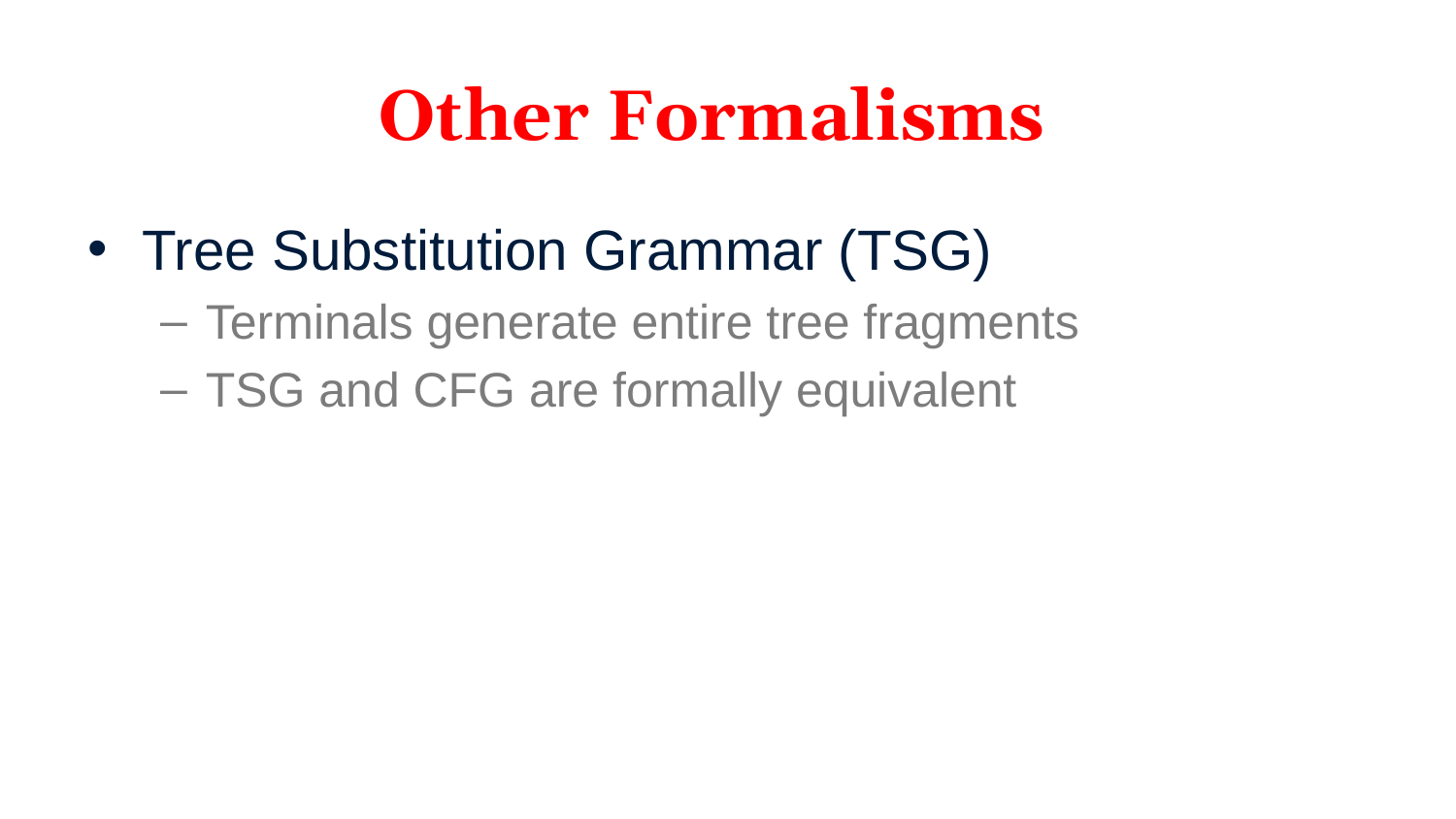

# Other Formalisms
Tree Substitution Grammar (TSG)
Terminals generate entire tree fragments
TSG and CFG are formally equivalent